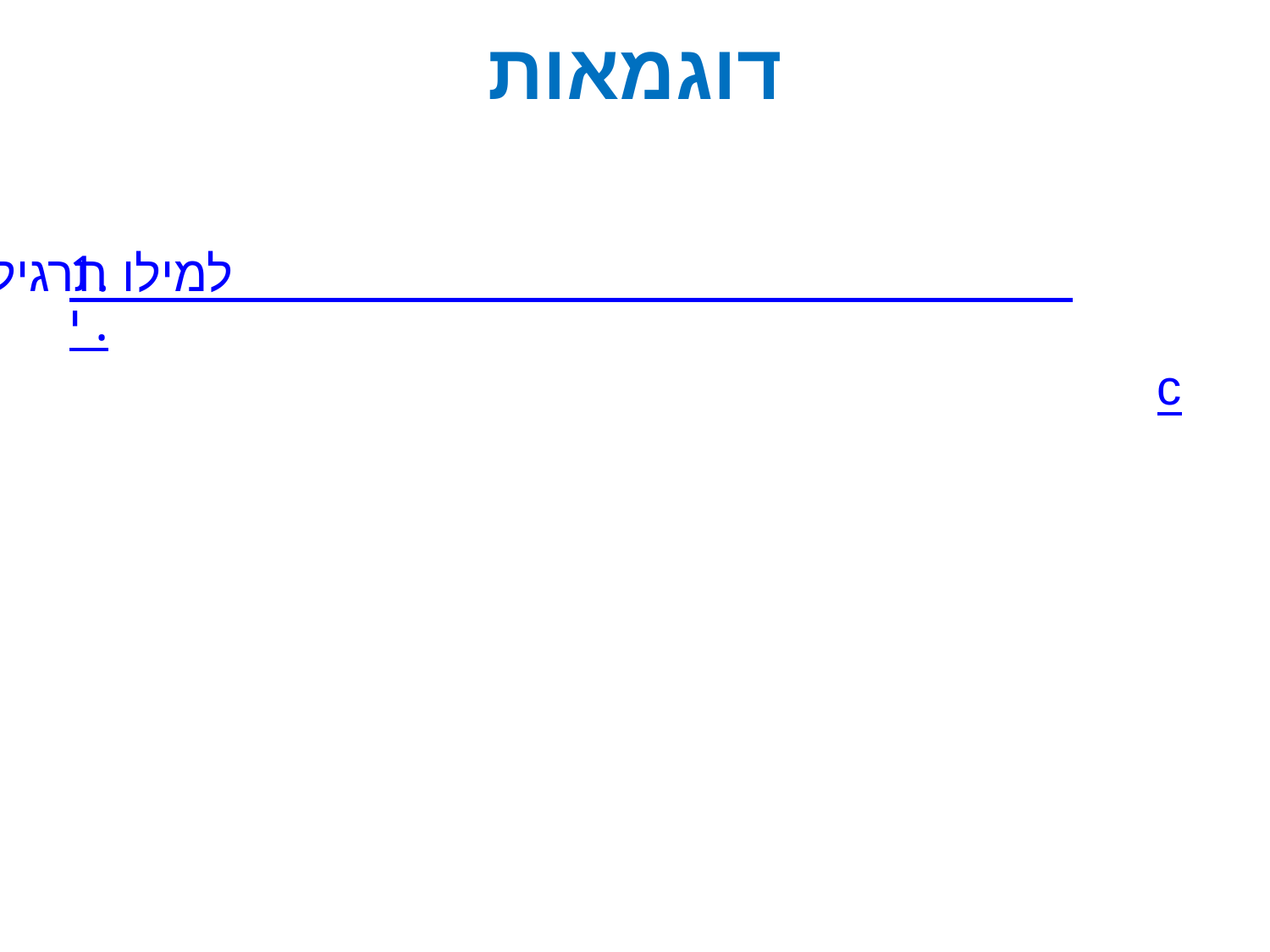

# דוגמאות
1. תרגילי דוגמא מטריצה כפרמטר של פונקציה - למילוי.c